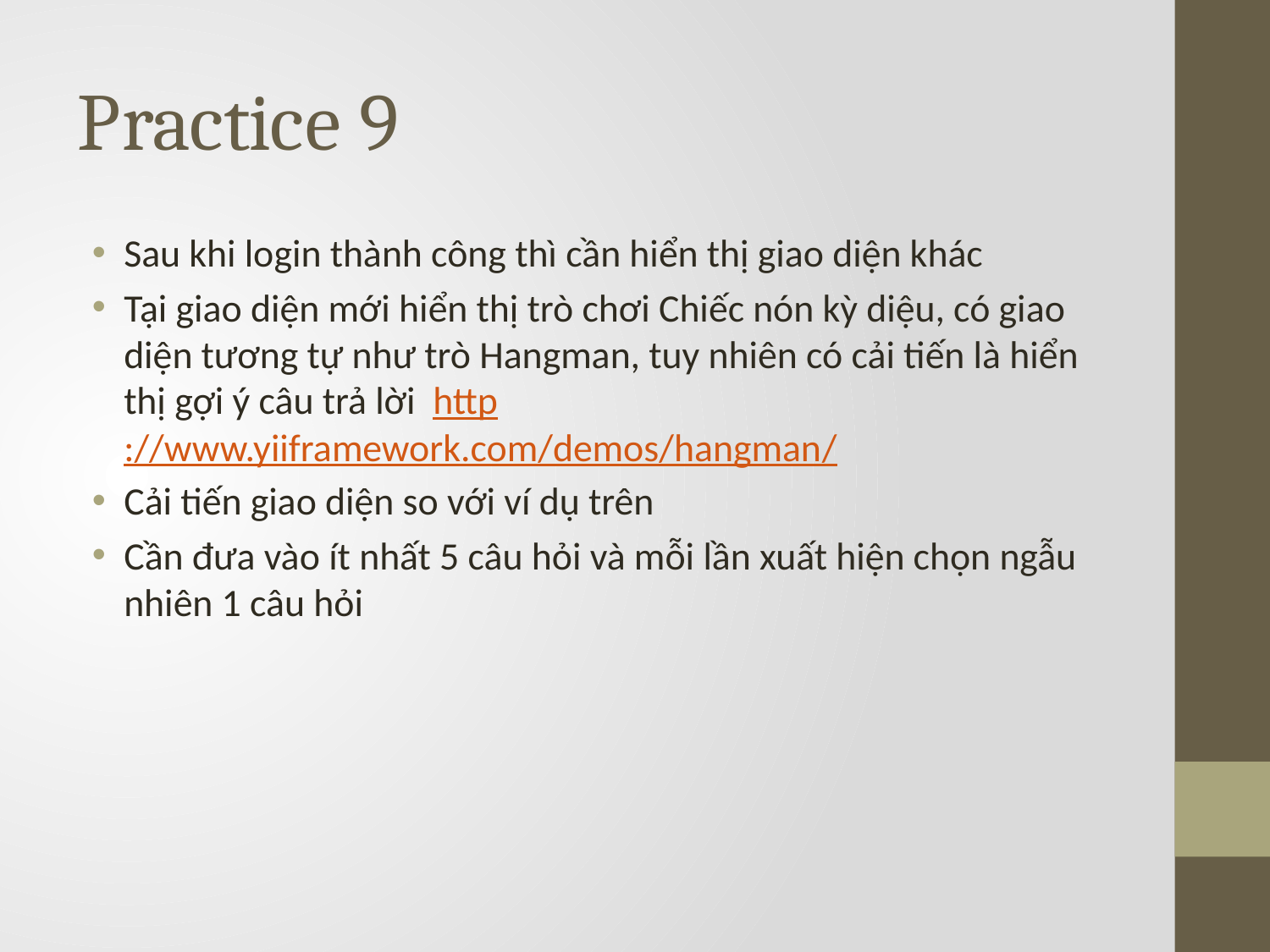

# Practice 9
Sau khi login thành công thì cần hiển thị giao diện khác
Tại giao diện mới hiển thị trò chơi Chiếc nón kỳ diệu, có giao diện tương tự như trò Hangman, tuy nhiên có cải tiến là hiển thị gợi ý câu trả lời  http://www.yiiframework.com/demos/hangman/
Cải tiến giao diện so với ví dụ trên
Cần đưa vào ít nhất 5 câu hỏi và mỗi lần xuất hiện chọn ngẫu nhiên 1 câu hỏi